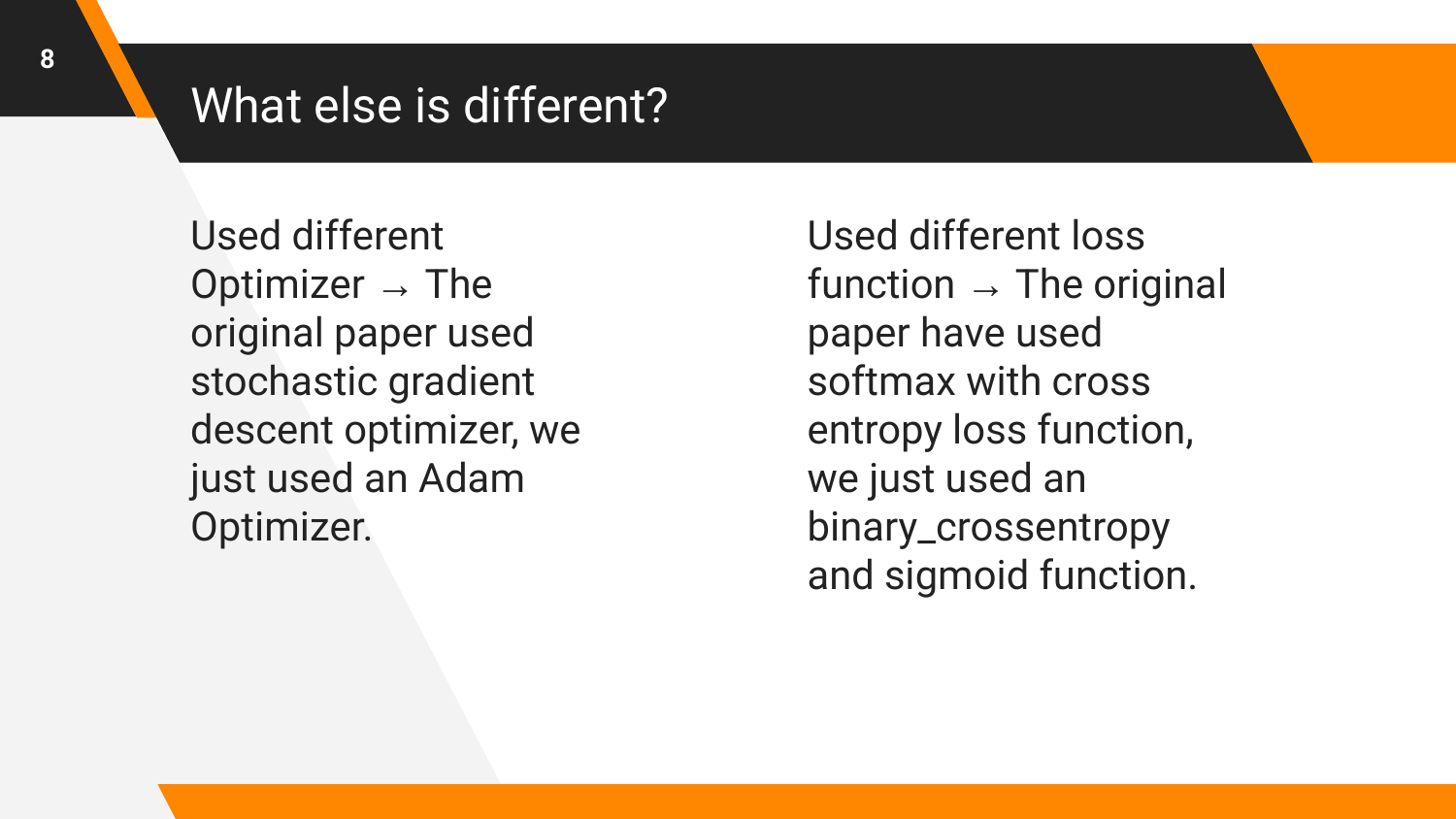

8
# What else is different?
Used different Optimizer → The original paper used stochastic gradient descent optimizer, we just used an Adam Optimizer.
Used different loss function → The original paper have used softmax with cross entropy loss function, we just used an binary_crossentropy and sigmoid function.